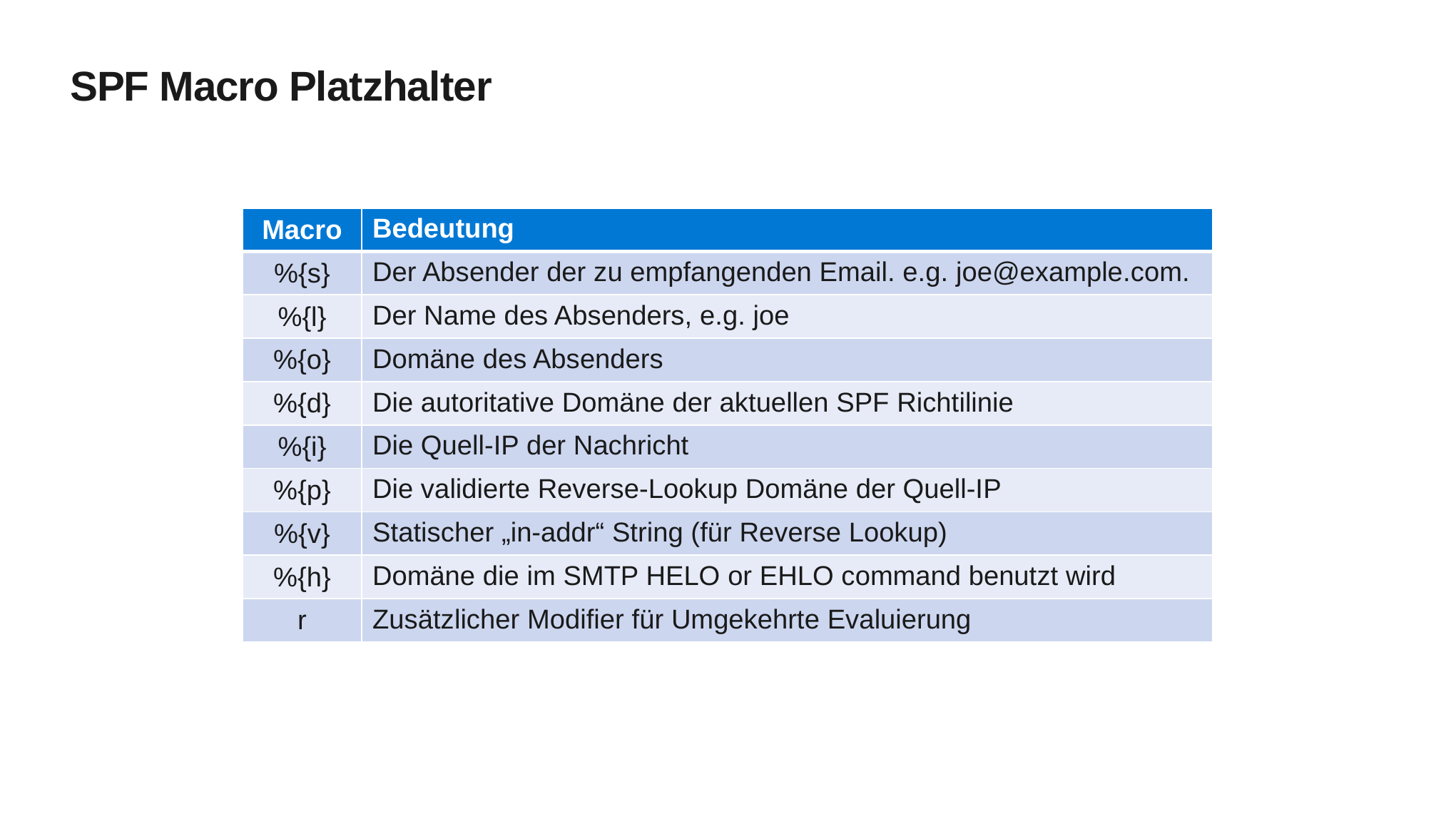

# SPF Macro Platzhalter
| Macro | Bedeutung |
| --- | --- |
| %{s} | Der Absender der zu empfangenden Email. e.g. joe@example.com. |
| %{l} | Der Name des Absenders, e.g. joe |
| %{o} | Domäne des Absenders |
| %{d} | Die autoritative Domäne der aktuellen SPF Richtilinie |
| %{i} | Die Quell-IP der Nachricht |
| %{p} | Die validierte Reverse-Lookup Domäne der Quell-IP |
| %{v} | Statischer „in-addr“ String (für Reverse Lookup) |
| %{h} | Domäne die im SMTP HELO or EHLO command benutzt wird |
| r | Zusätzlicher Modifier für Umgekehrte Evaluierung |